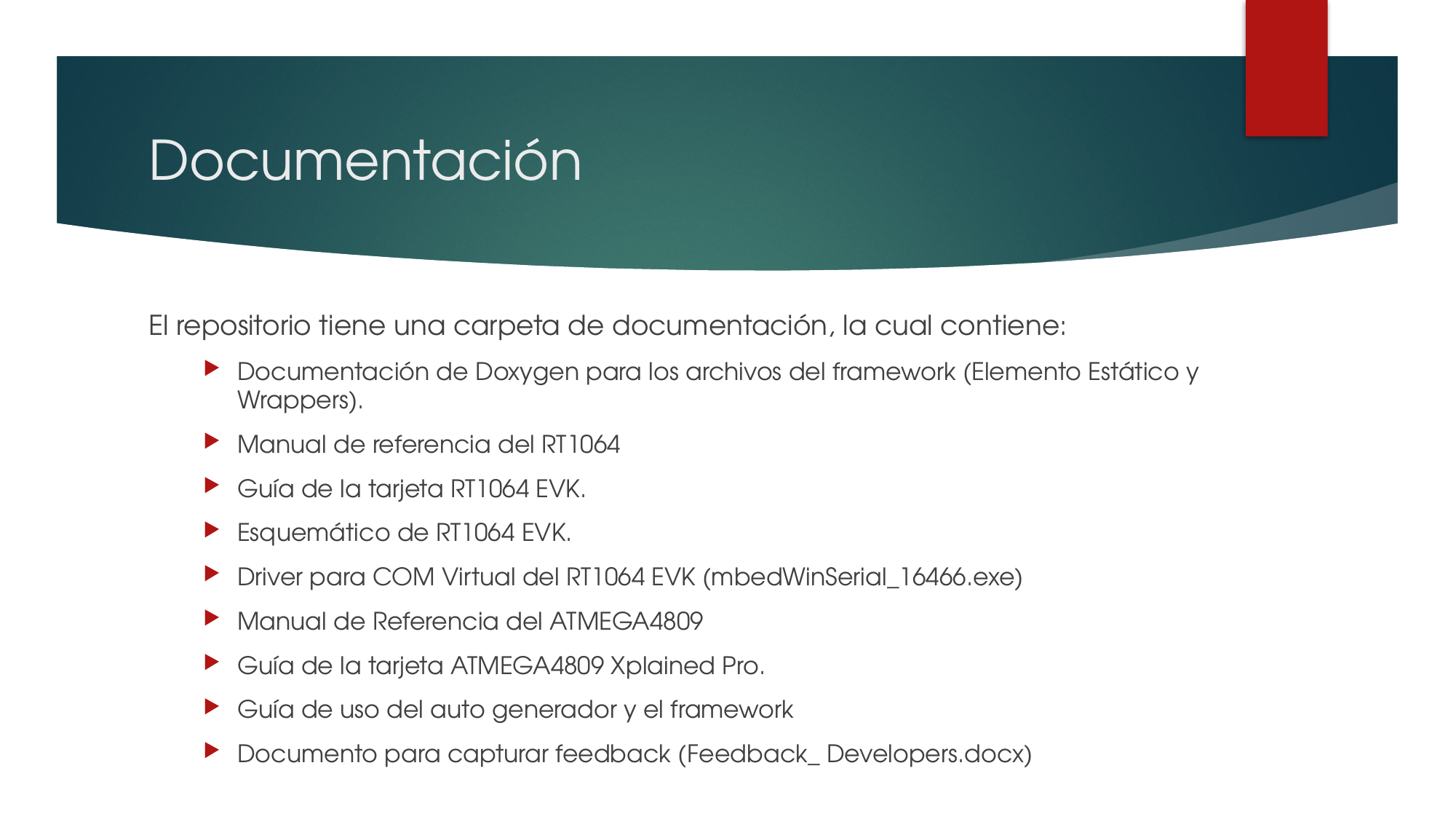

# Documentación
El repositorio tiene una carpeta de documentación, la cual contiene:
Documentación de Doxygen para los archivos del framework (Elemento Estático y Wrappers).
Manual de referencia del RT1064
Guía de la tarjeta RT1064 EVK.
Esquemático de RT1064 EVK.
Driver para COM Virtual del RT1064 EVK (mbedWinSerial_16466.exe)
Manual de Referencia del ATMEGA4809
Guía de la tarjeta ATMEGA4809 Xplained Pro.
Guía de uso del auto generador y el framework
Documento para capturar feedback (Feedback_ Developers.docx)